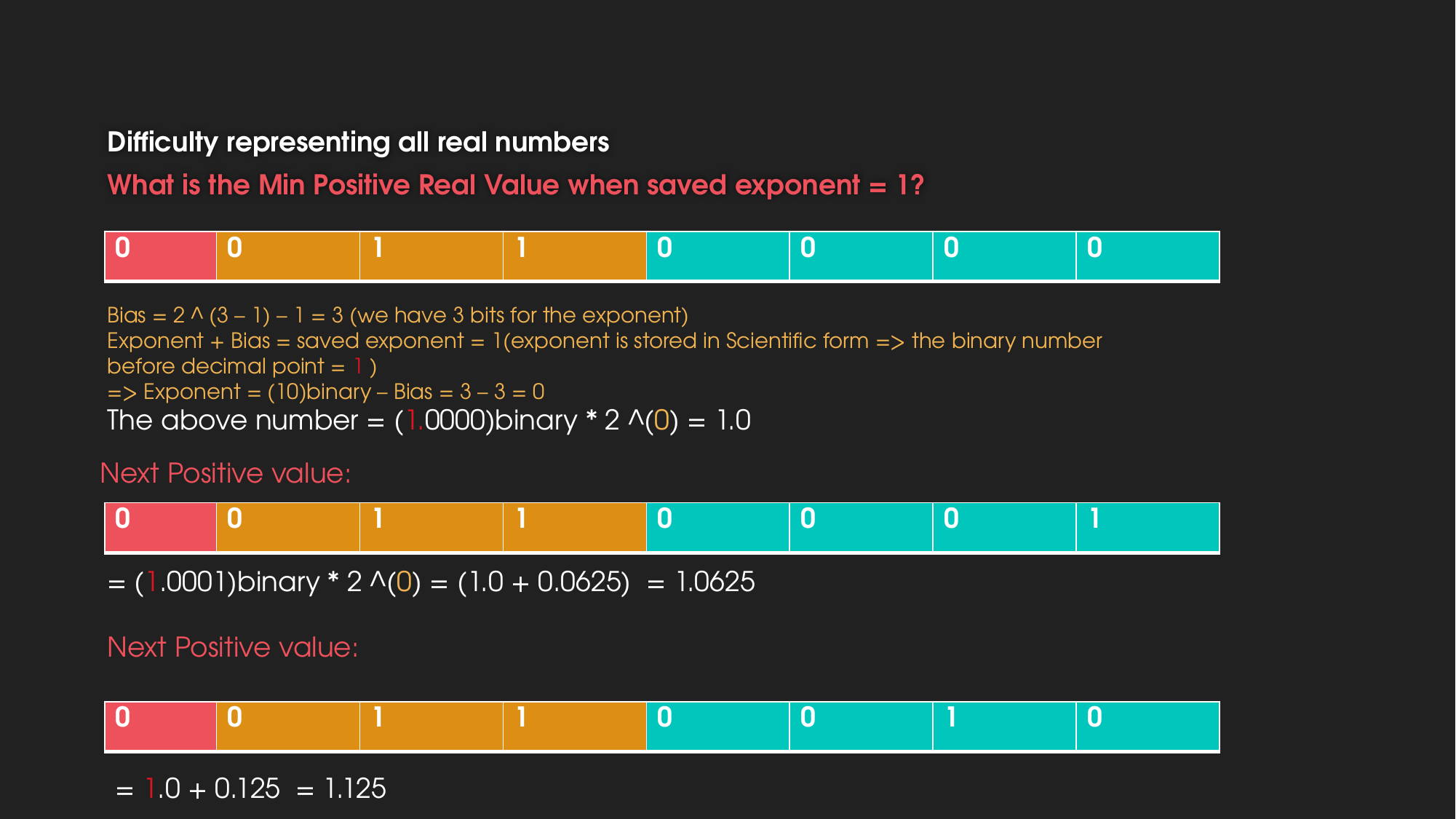

# Difficulty representing all real numbers
What is the Min Positive Real Value when saved exponent = 1?

| 0 | 0 | 1 | 1 | 0 | 0 | 0 | 0 |
| --- | --- | --- | --- | --- | --- | --- | --- |
Bias = 2 ^ (3 – 1) – 1 = 3 (we have 3 bits for the exponent)
Exponent + Bias = saved exponent = 1(exponent is stored in Scientific form => the binary number before decimal point = 1 )
=> Exponent = (10)binary – Bias = 3 – 3 = 0
The above number = (1.0000)binary * 2 ^(0) = 1.0
Next Positive value:

| 0 | 0 | 1 | 1 | 0 | 0 | 0 | 1 |
| --- | --- | --- | --- | --- | --- | --- | --- |
= (1.0001)binary * 2 ^(0) = (1.0 + 0.0625)  = 1.0625

Next Positive value:
| 0 | 0 | 1 | 1 | 0 | 0 | 1 | 0 |
| --- | --- | --- | --- | --- | --- | --- | --- |
= 1.0 + 0.125  = 1.125